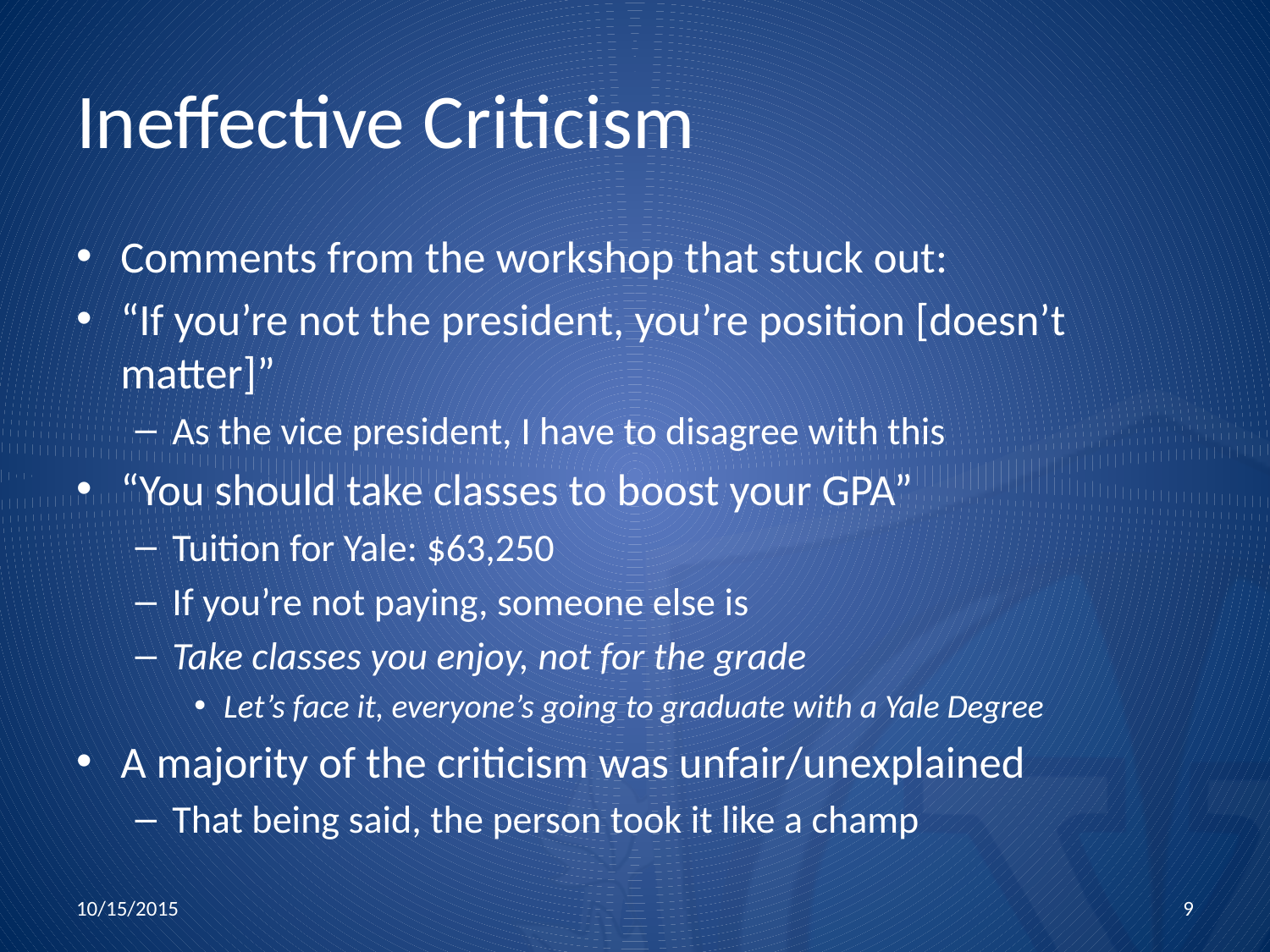

# Ineffective Criticism
Comments from the workshop that stuck out:
“If you’re not the president, you’re position [doesn’t matter]”
As the vice president, I have to disagree with this
“You should take classes to boost your GPA”
Tuition for Yale: $63,250
If you’re not paying, someone else is
Take classes you enjoy, not for the grade
Let’s face it, everyone’s going to graduate with a Yale Degree
A majority of the criticism was unfair/unexplained
That being said, the person took it like a champ
10/15/2015
9